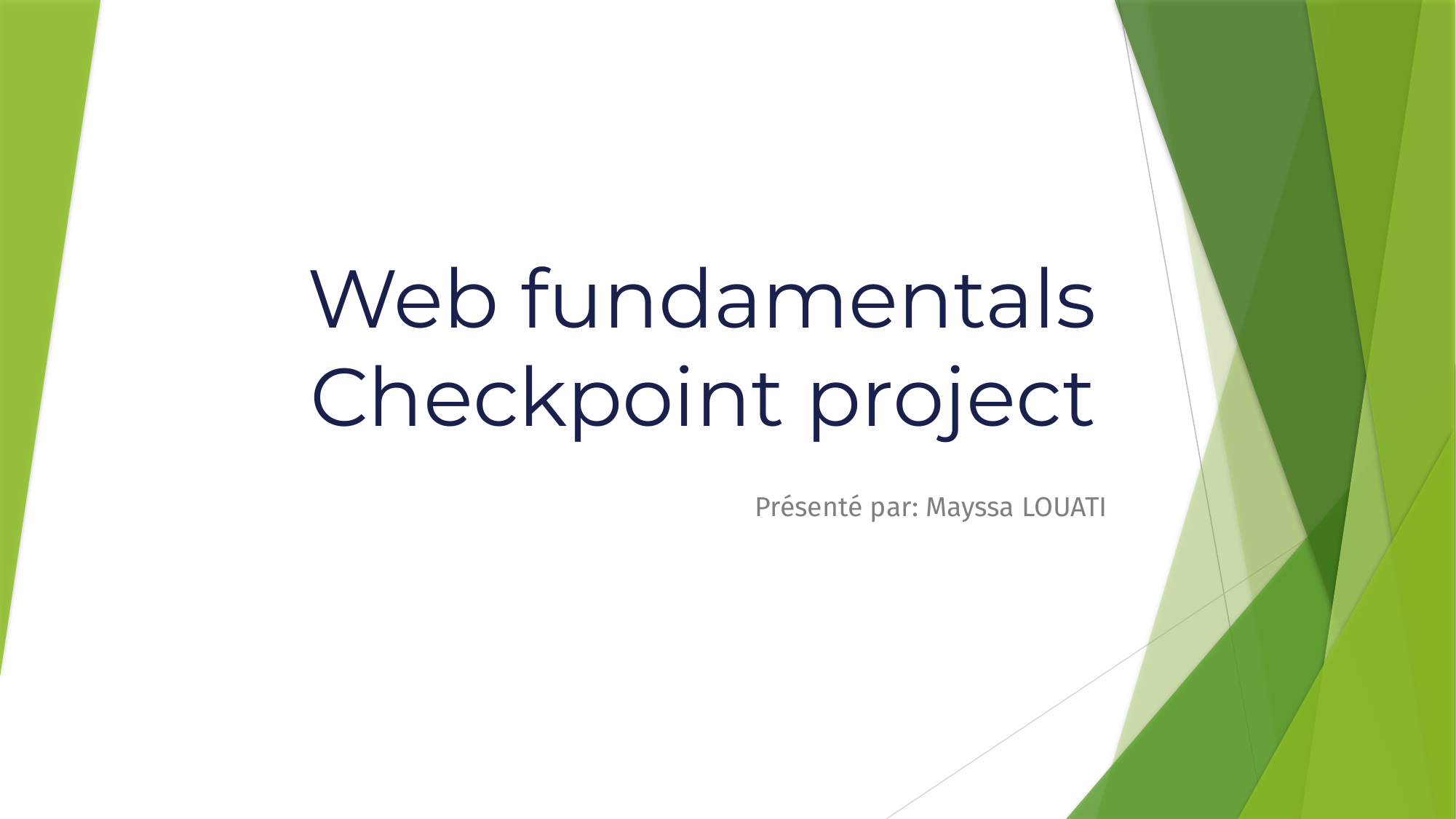

# Web fundamentals Checkpoint project
Présenté par: Mayssa LOUATI